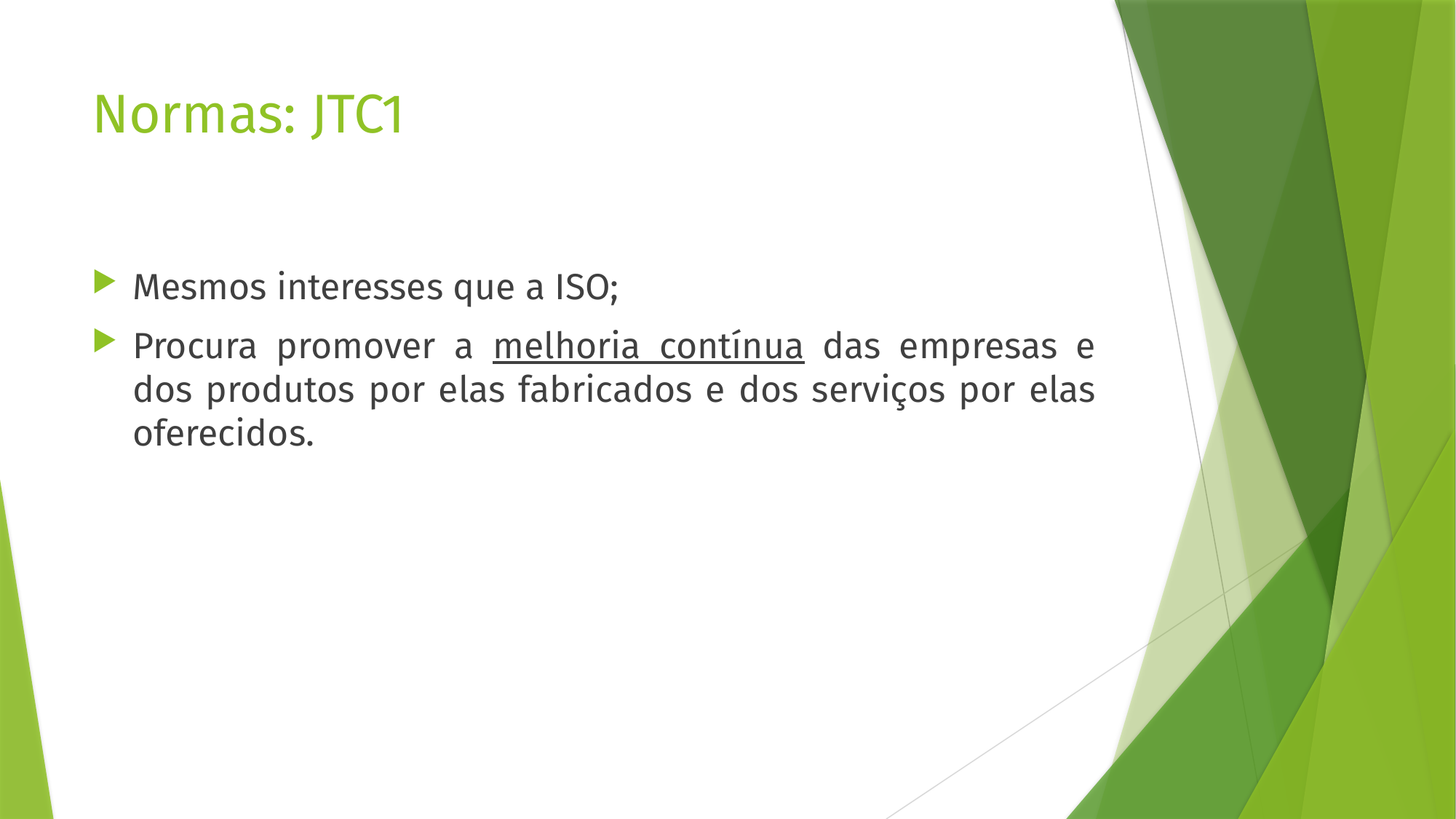

# Normas: JTC1
Mesmos interesses que a ISO;
Procura promover a melhoria contínua das empresas e dos produtos por elas fabricados e dos serviços por elas oferecidos.